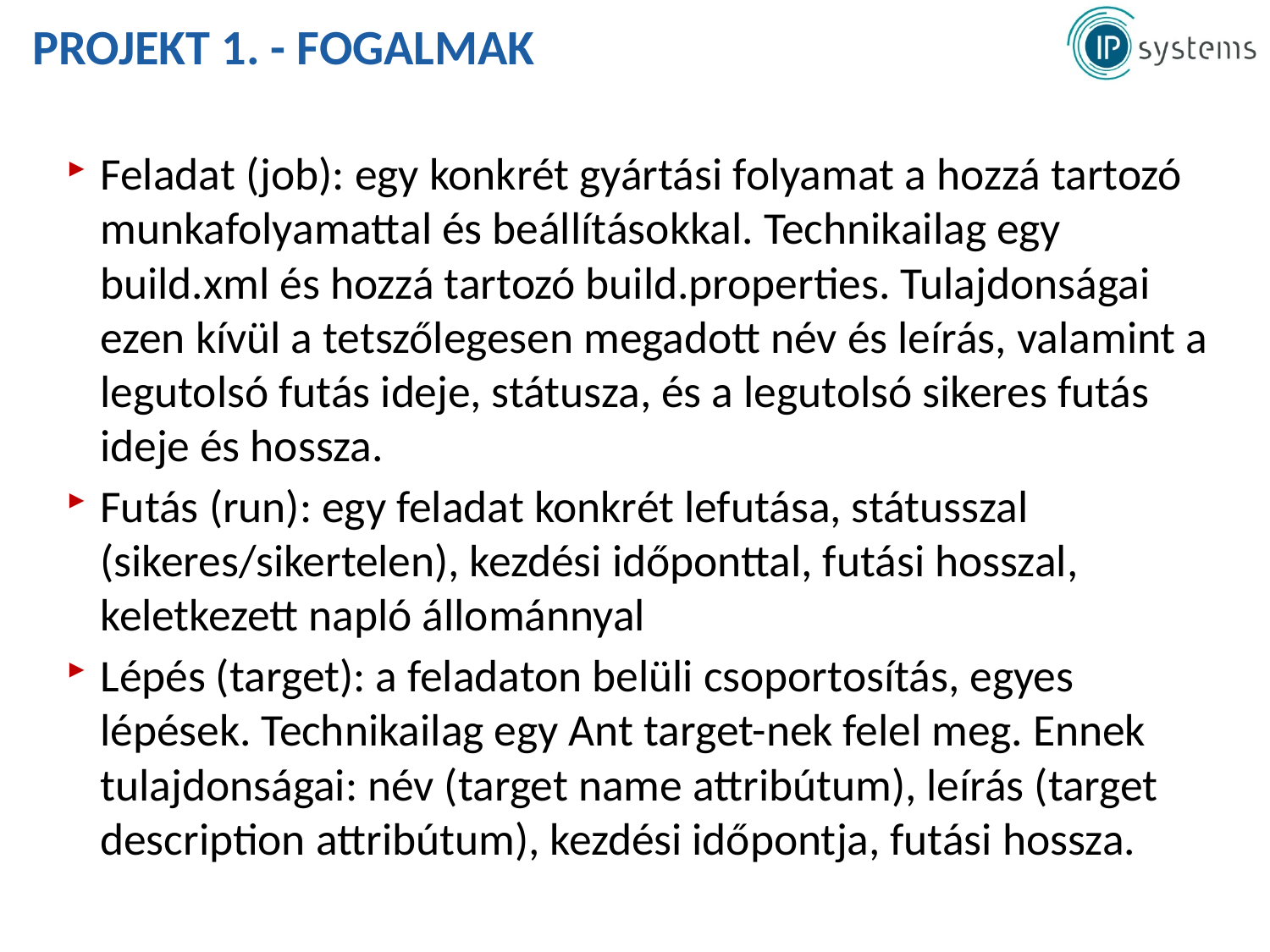

# Projekt 1. - Fogalmak
Feladat (job): egy konkrét gyártási folyamat a hozzá tartozó munkafolyamattal és beállításokkal. Technikailag egy build.xml és hozzá tartozó build.properties. Tulajdonságai ezen kívül a tetszőlegesen megadott név és leírás, valamint a legutolsó futás ideje, státusza, és a legutolsó sikeres futás ideje és hossza.
Futás (run): egy feladat konkrét lefutása, státusszal (sikeres/sikertelen), kezdési időponttal, futási hosszal, keletkezett napló állománnyal
Lépés (target): a feladaton belüli csoportosítás, egyes lépések. Technikailag egy Ant target-nek felel meg. Ennek tulajdonságai: név (target name attribútum), leírás (target description attribútum), kezdési időpontja, futási hossza.